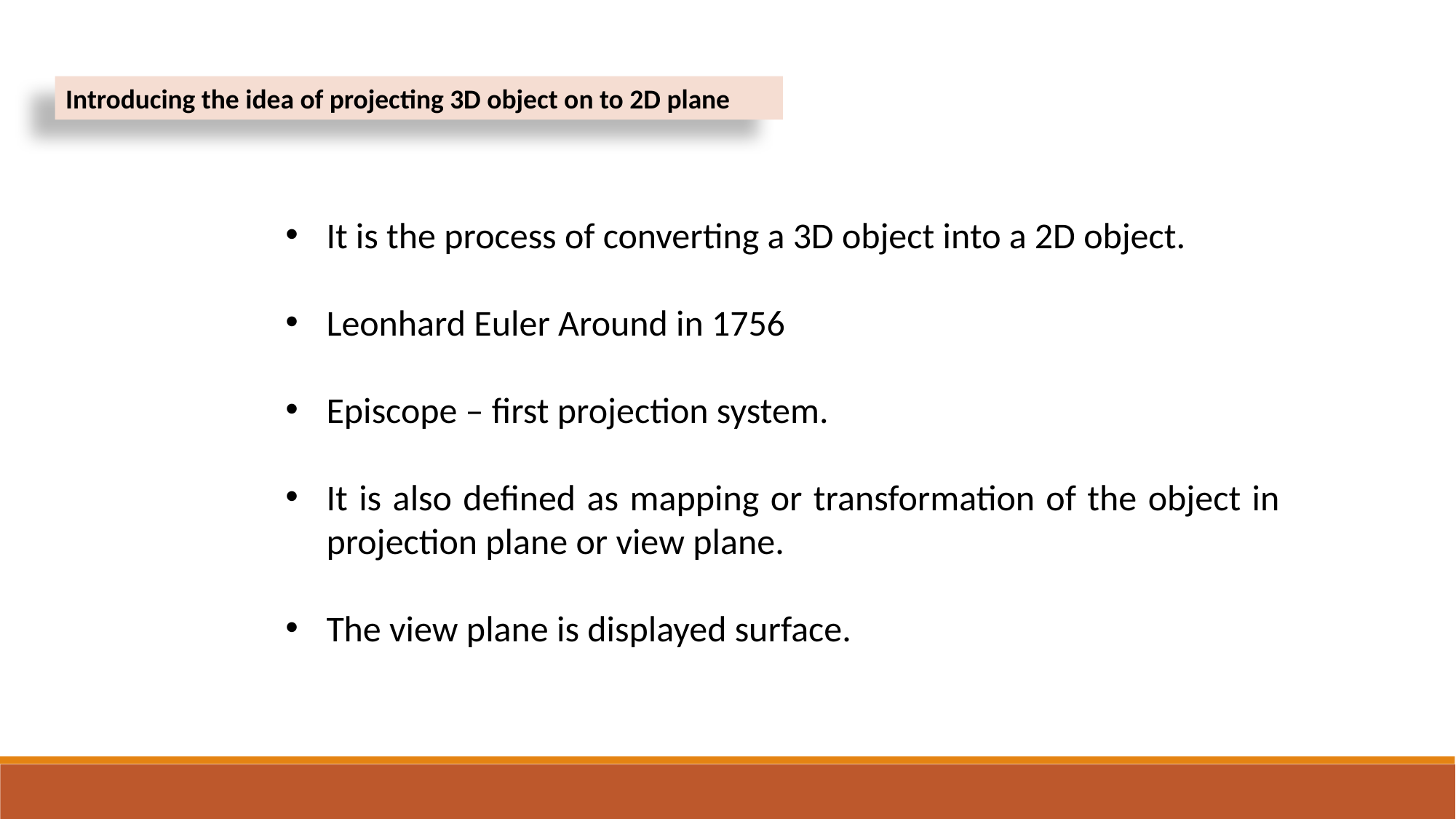

Introducing the idea of projecting 3D object on to 2D plane
It is the process of converting a 3D object into a 2D object.

Leonhard Euler Around in 1756

Episcope – first projection system.

It is also defined as mapping or transformation of the object in projection plane or view plane.

The view plane is displayed surface.